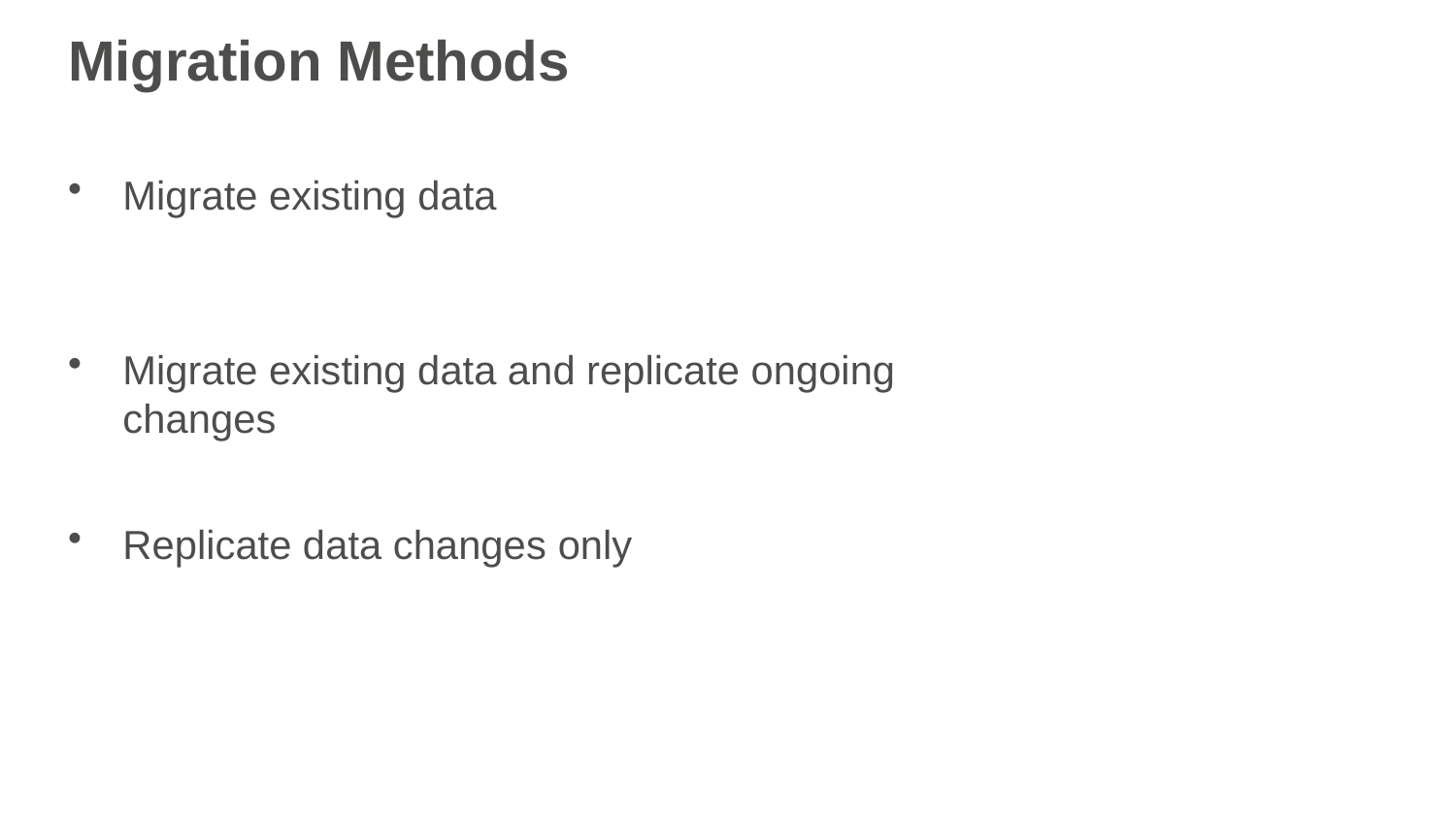

# Migration Methods
Migrate existing data
Migrate existing data and replicate ongoing changes
Replicate data changes only